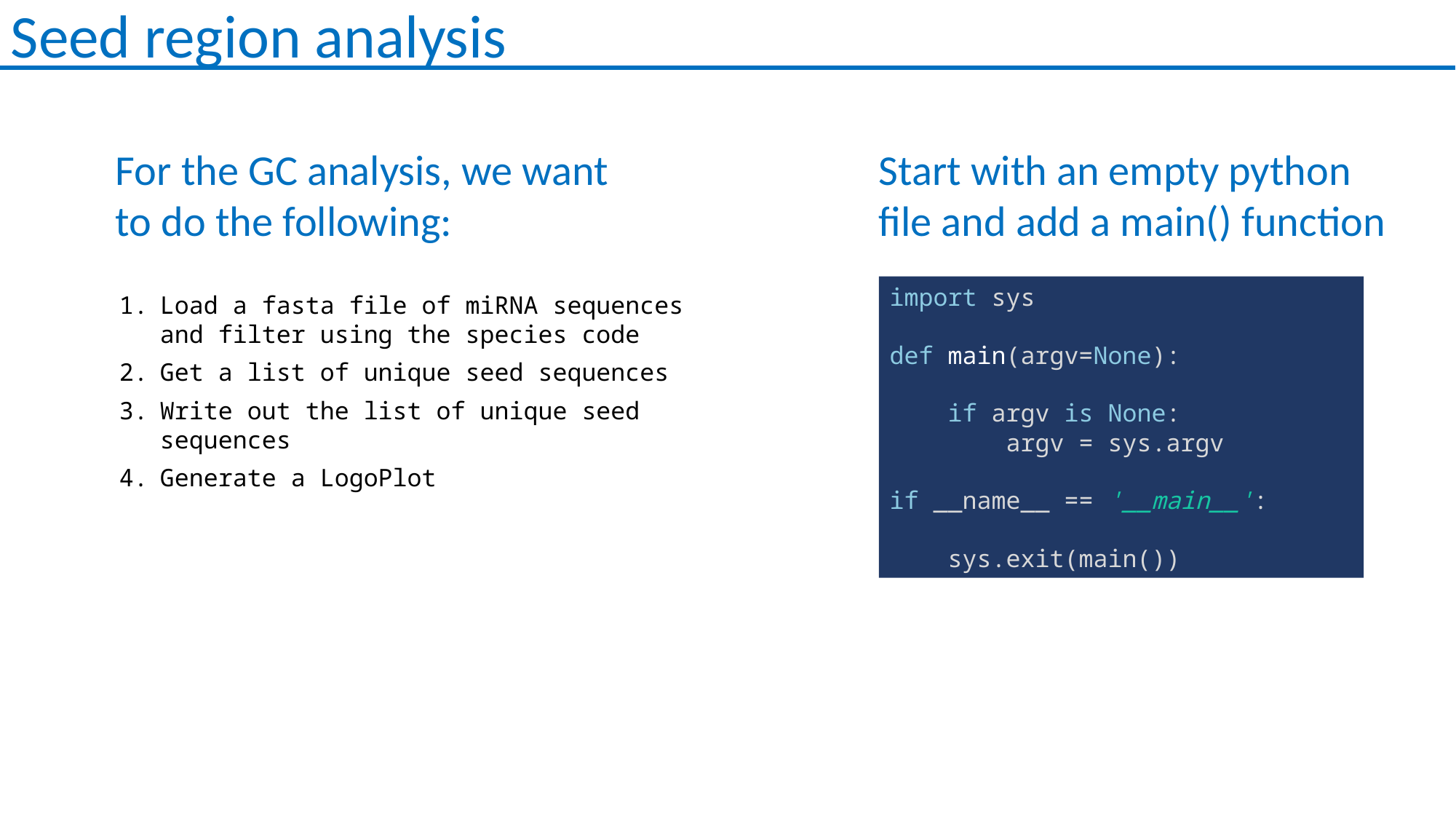

Seed region analysis
For the GC analysis, we want to do the following:
Start with an empty python file and add a main() function
import sys
def main(argv=None):

    if argv is None:
        argv = sys.argv

if __name__ == '__main__':

    sys.exit(main())
Load a fasta file of miRNA sequences and filter using the species code
Get a list of unique seed sequences
Write out the list of unique seed sequences
Generate a LogoPlot